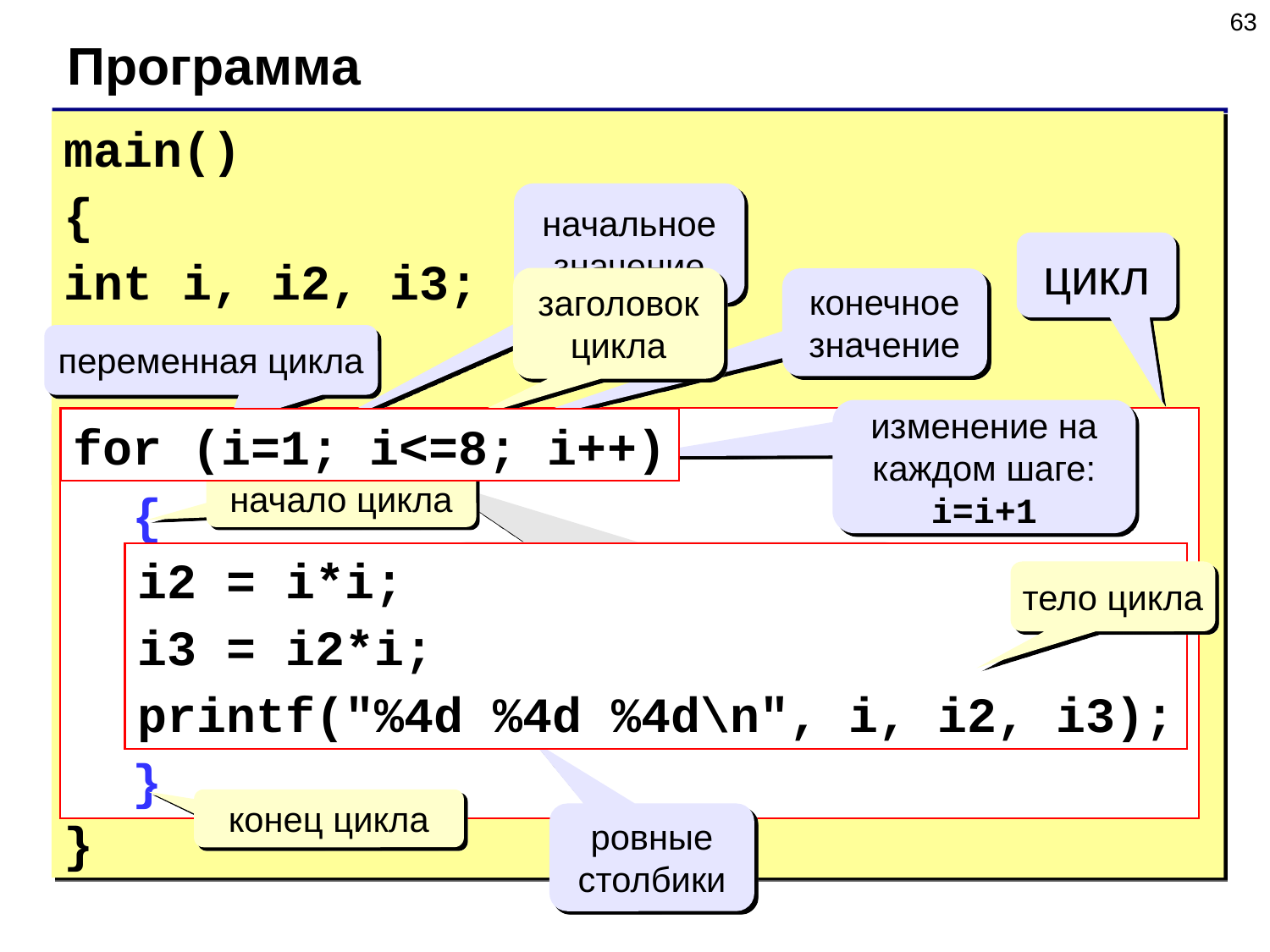

63
Программа

main()
{
int i, i2, i3;

for (i=1; i<=8; i++)
  {
  i2 = i*i;
  i3 = i2*i;
  printf("%4d %4d %4d\n", i, i2, i3);
  }
}

начальное значение
цикл
заголовок цикла
конечное значение
переменная цикла
изменение на каждом шаге:
i=i+1
for (i=1; i<=8; i++)
  {
  i2 = i*i;
  i3 = i2*i;
  printf("%4d %4d %4d\n", i, i2, i3);
  }
for (i=1; i<=8; i++)

начало цикла
цикл работает, пока это условие верно
i2 = i*i;
i3 = i2*i;
printf("%4d %4d %4d\n", i, i2, i3);

тело цикла
конец цикла
ровные столбики